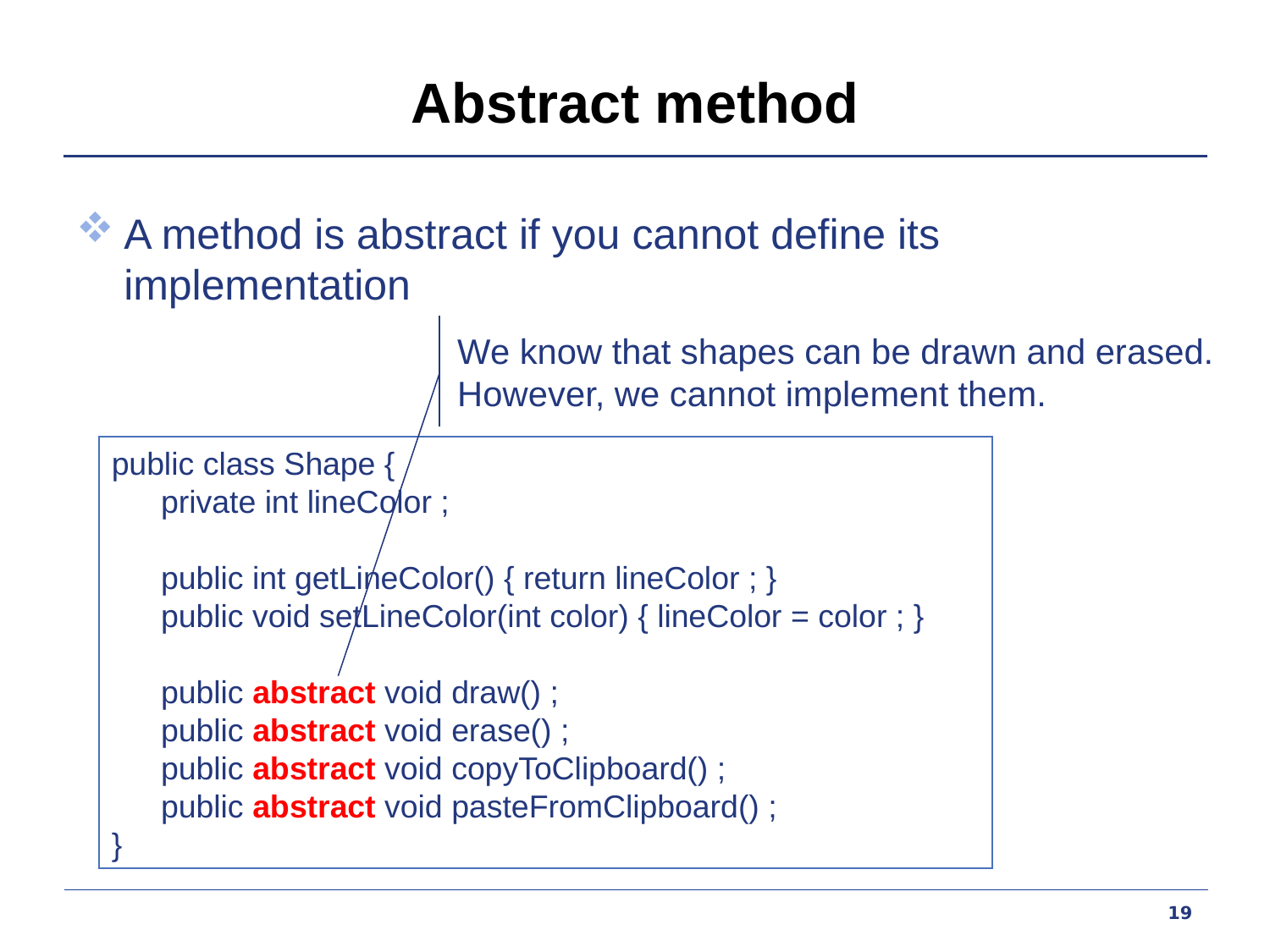

# Abstract method
A method is abstract if you cannot define its implementation
We know that shapes can be drawn and erased.
However, we cannot implement them.
public class Shape {
	private int lineColor ;

	public int getLineColor() { return lineColor ; }
	public void setLineColor(int color) { lineColor = color ; }

	public abstract void draw() ;
	public abstract void erase() ;
	public abstract void copyToClipboard() ;
	public abstract void pasteFromClipboard() ;
}
19